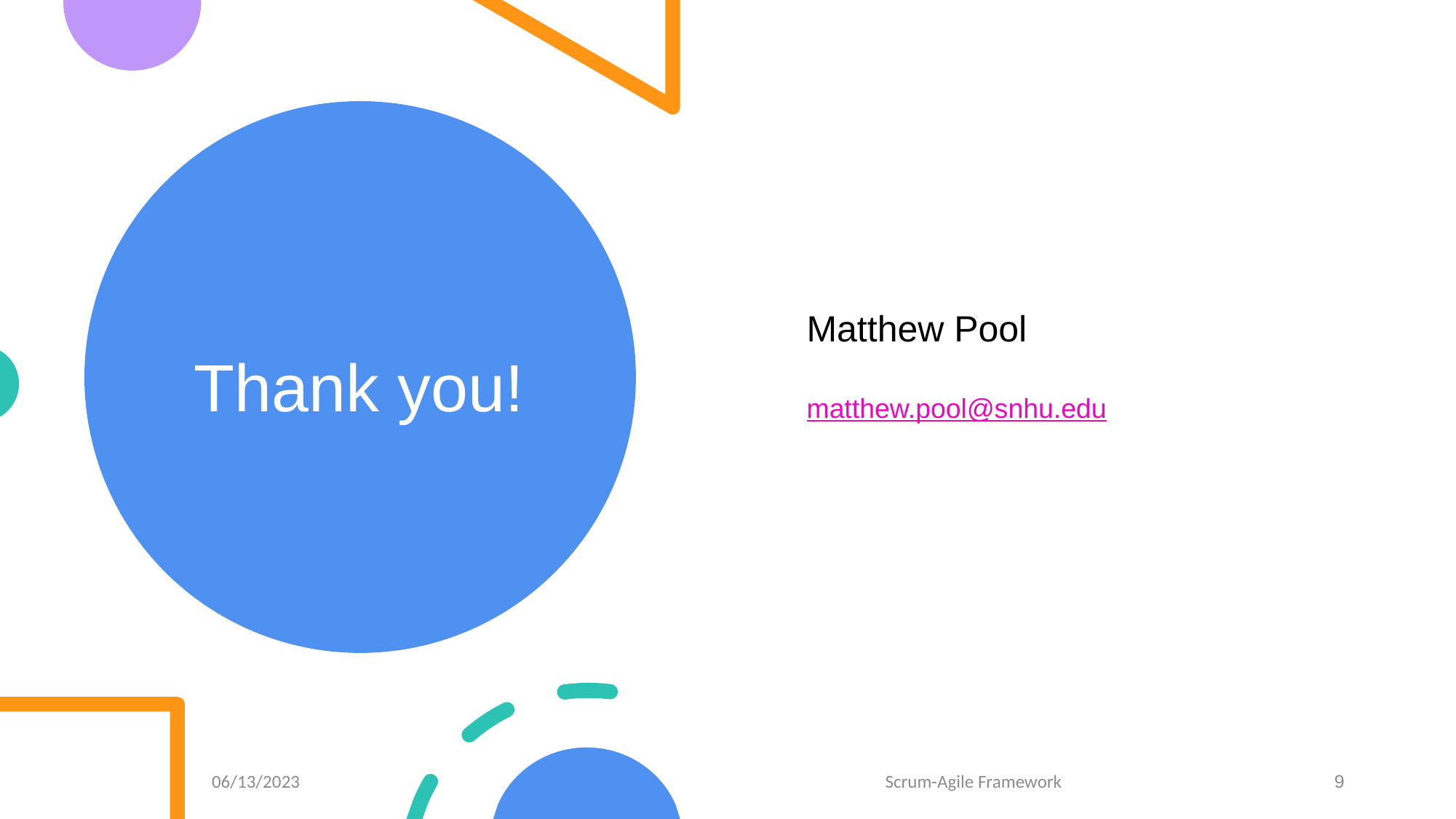

# Thank you!
Matthew Pool
matthew.pool@snhu.edu
06/13/2023
Scrum-Agile Framework
9